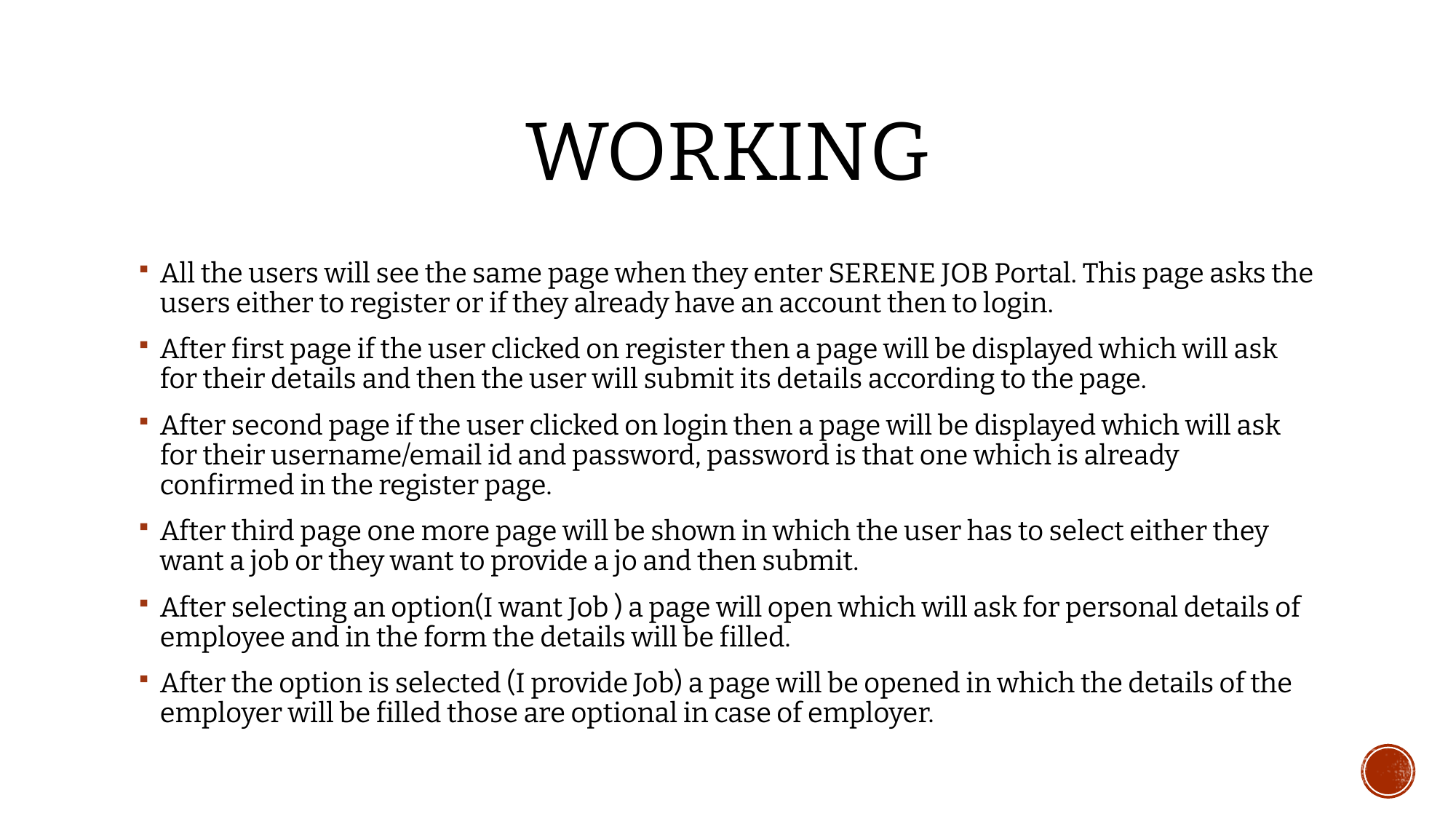

# Working
All the users will see the same page when they enter SERENE JOB Portal. This page asks the users either to register or if they already have an account then to login.
After first page if the user clicked on register then a page will be displayed which will ask for their details and then the user will submit its details according to the page.
After second page if the user clicked on login then a page will be displayed which will ask for their username/email id and password, password is that one which is already confirmed in the register page.
After third page one more page will be shown in which the user has to select either they want a job or they want to provide a jo and then submit.
After selecting an option(I want Job ) a page will open which will ask for personal details of employee and in the form the details will be filled.
After the option is selected (I provide Job) a page will be opened in which the details of the employer will be filled those are optional in case of employer.